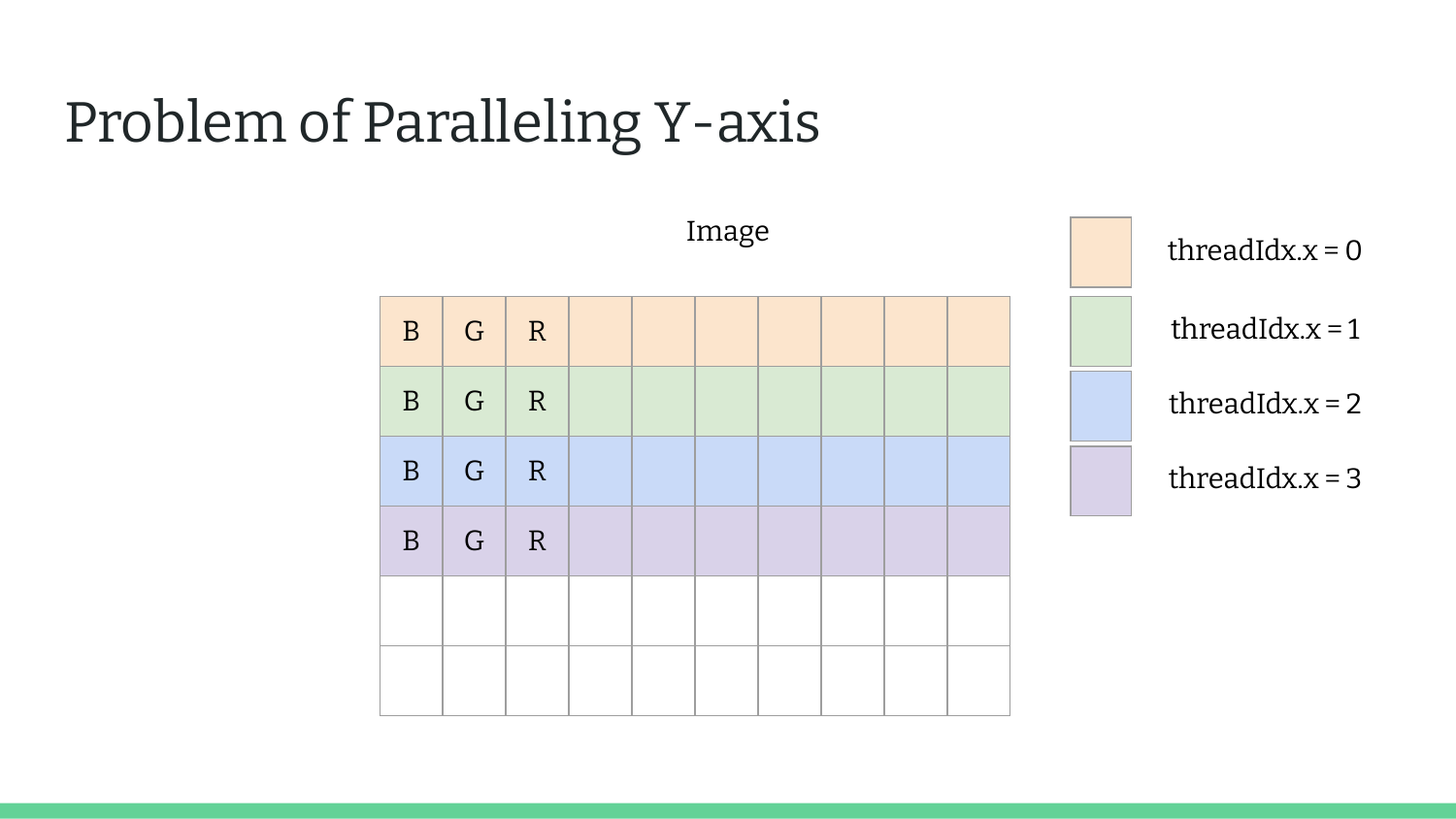

# Problem of Paralleling Y-axis
Image
|  |
| --- |
threadIdx.x = 0
| B | G | R |  |  |  |  |  |  |  |
| --- | --- | --- | --- | --- | --- | --- | --- | --- | --- |
| B | G | R |  |  |  |  |  |  |  |
| B | G | R |  |  |  |  |  |  |  |
| B | G | R |  |  |  |  |  |  |  |
|  |  |  |  |  |  |  |  |  |  |
|  |  |  |  |  |  |  |  |  |  |
|  |
| --- |
threadIdx.x = 1
|  |
| --- |
threadIdx.x = 2
|  |
| --- |
threadIdx.x = 3